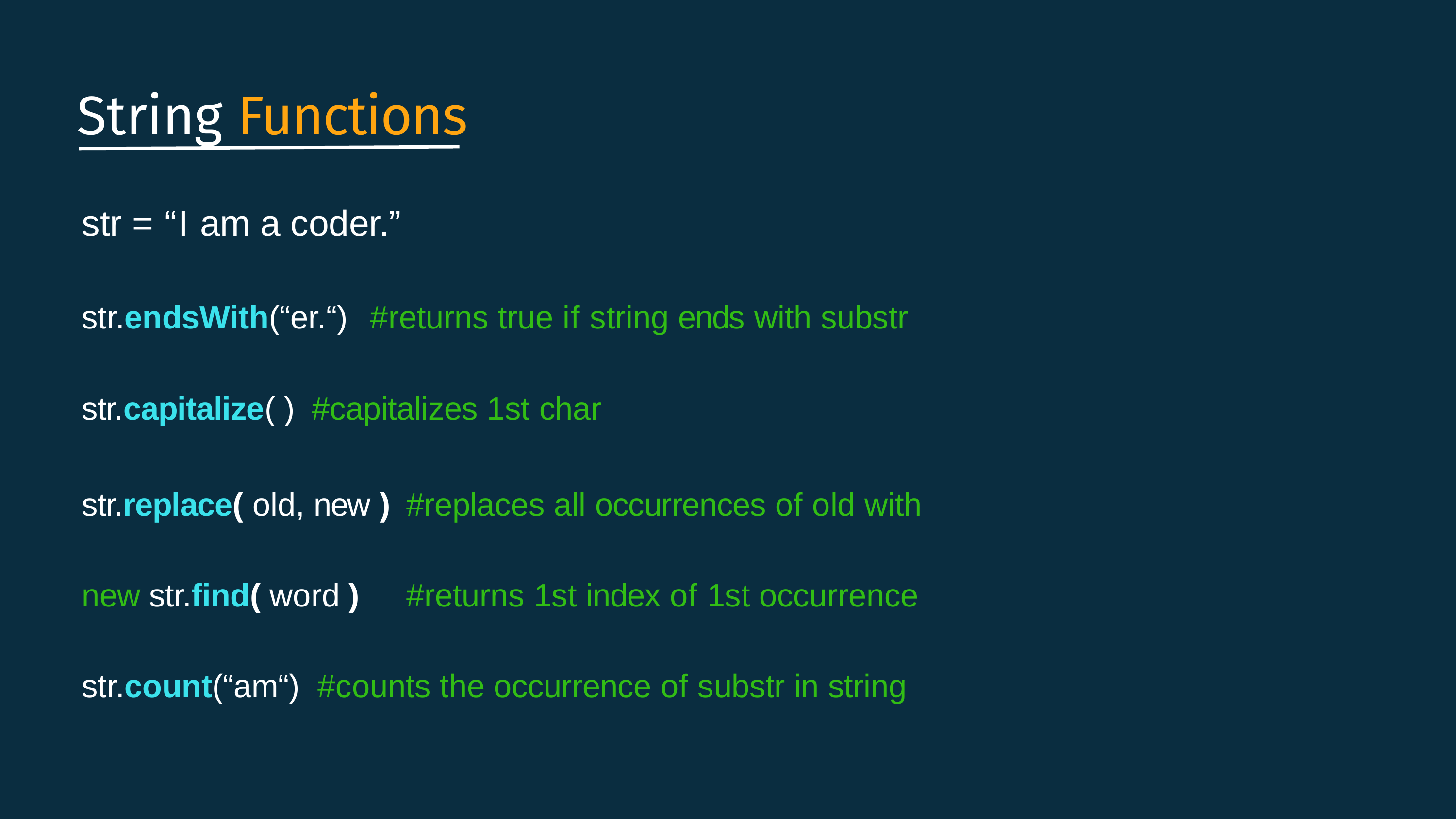

# String Functions

str = “I am a coder.”
str.endsWith(“er.“)	#returns true if string ends with substr

str.capitalize( )	#capitalizes 1st char
str.replace( old, new )	#replaces all occurrences of old with new str.find( word )	#returns 1st index of 1st occurrence str.count(“am“)		#counts the occurrence of substr in string